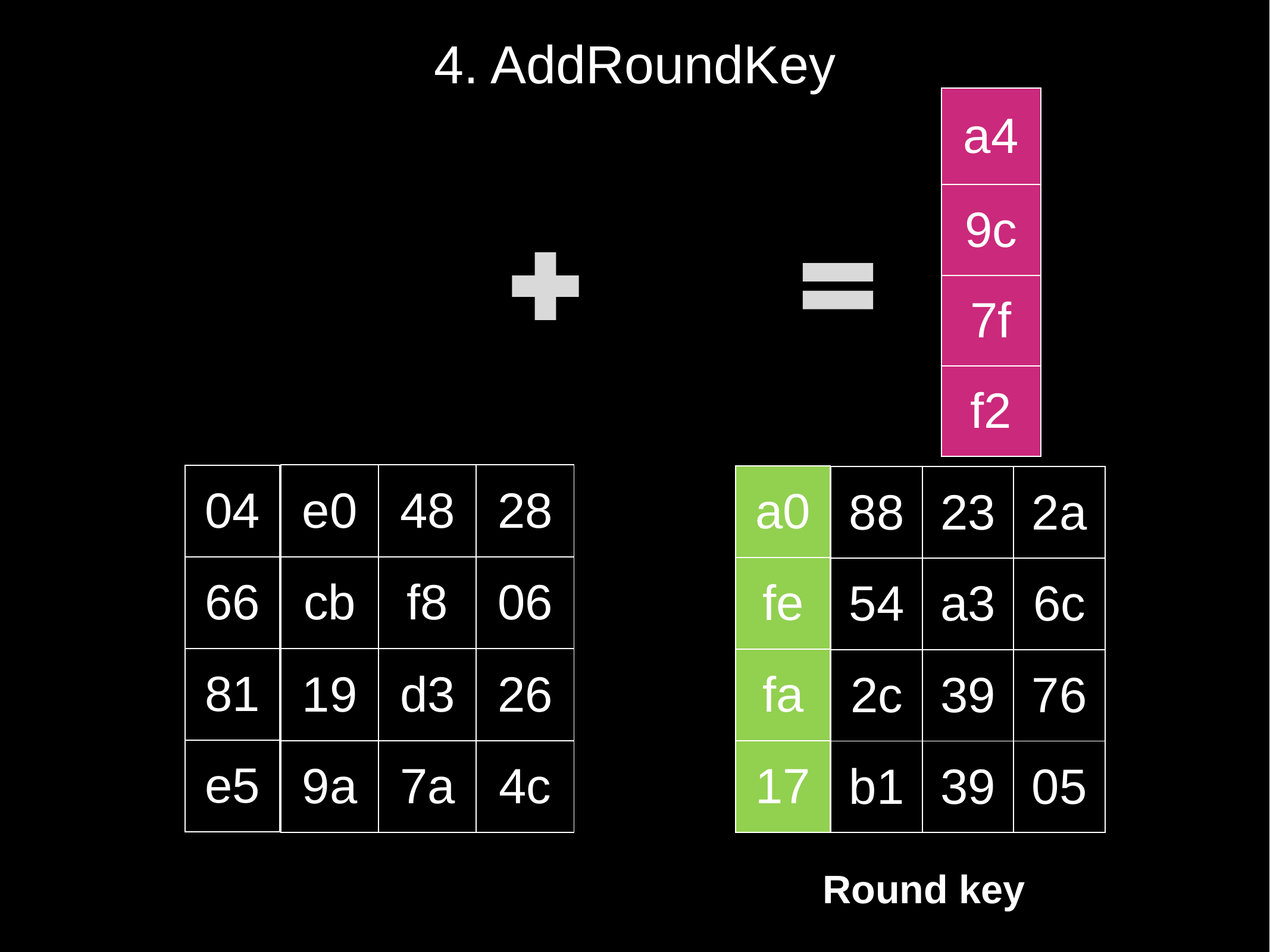

# 4. AddRoundKey
| a4 |
| --- |
| 9c |
| 7f |
| f2 |

| e0 | 48 | 28 |
| --- | --- | --- |
| cb | f8 | 06 |
| 19 | d3 | 26 |
| 9a | 7a | 4c |
| 04 |
| --- |
| 66 |
| 81 |
| e5 |
| a0 |
| --- |
| fe |
| fa |
| 17 |
| 88 | 23 | 2a |
| --- | --- | --- |
| 54 | a3 | 6c |
| 2c | 39 | 76 |
| b1 | 39 | 05 |
Round key